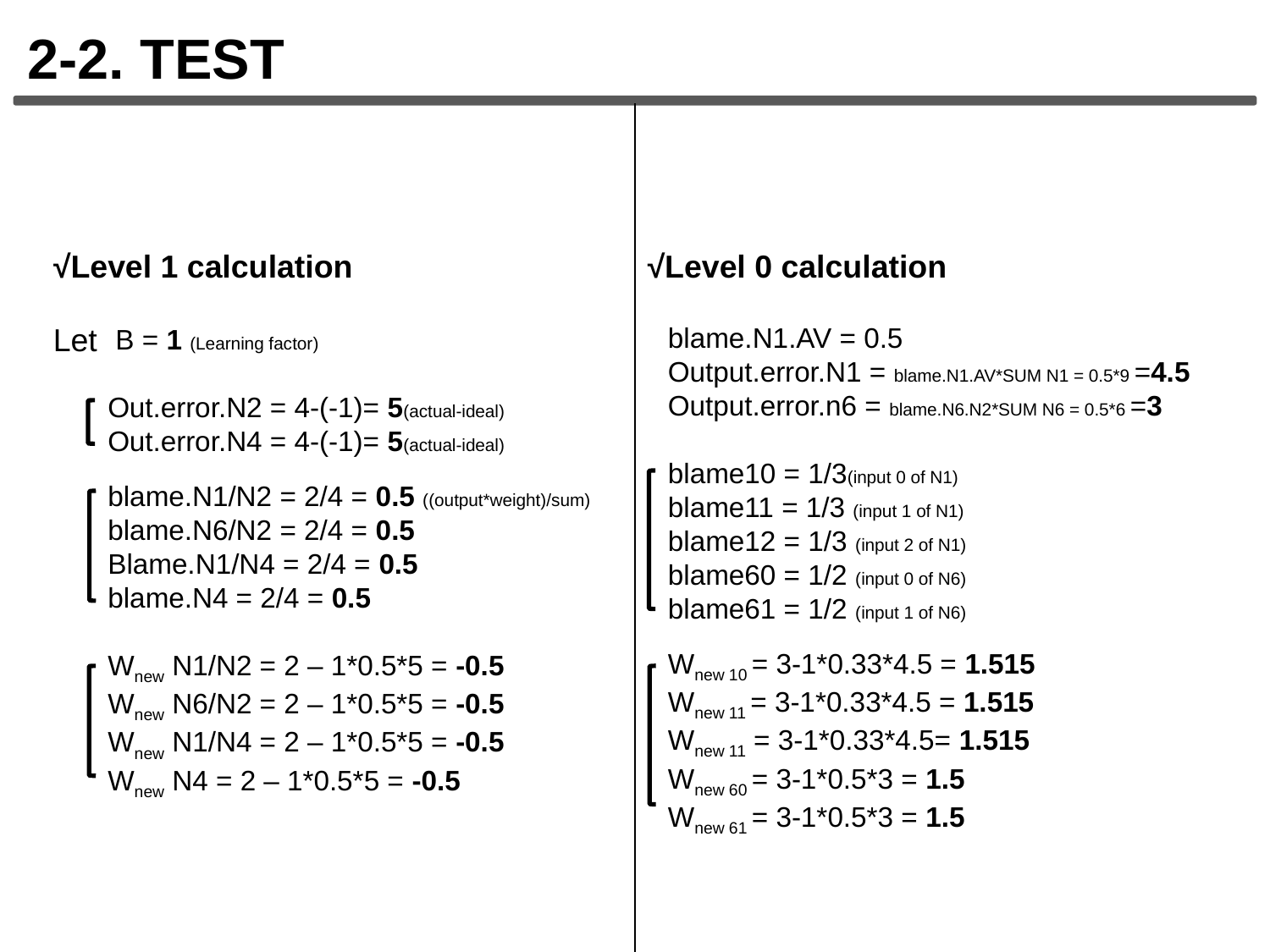

2-2. TEST

√Level 0 calculation
√Level 1 calculation
Let
blame.N1.AV = 0.5
Output.error.N1 = blame.N1.AV*SUM N1 = 0.5*9 =4.5
Output.error.n6 = blame.N6.N2*SUM N6 = 0.5*6 =3

blame10 = 1/3(input 0 of N1)
blame11 = 1/3 (input 1 of N1)
blame12 = 1/3 (input 2 of N1)
blame60 = 1/2 (input 0 of N6)
blame61 = 1/2 (input 1 of N6)

Wnew 10 = 3-1*0.33*4.5 = 1.515
Wnew 11 = 3-1*0.33*4.5 = 1.515
Wnew 11 = 3-1*0.33*4.5= 1.515
Wnew 60 = 3-1*0.5*3 = 1.5
Wnew 61 = 3-1*0.5*3 = 1.5

 B = 1 (Learning factor)

Out.error.N2 = 4-(-1)= 5(actual-ideal)
Out.error.N4 = 4-(-1)= 5(actual-ideal)

blame.N1/N2 = 2/4 = 0.5 ((output*weight)/sum)
blame.N6/N2 = 2/4 = 0.5
Blame.N1/N4 = 2/4 = 0.5
blame.N4 = 2/4 = 0.5

Wnew N1/N2 = 2 – 1*0.5*5 = -0.5
Wnew N6/N2 = 2 – 1*0.5*5 = -0.5
Wnew N1/N4 = 2 – 1*0.5*5 = -0.5
Wnew N4 = 2 – 1*0.5*5 = -0.5